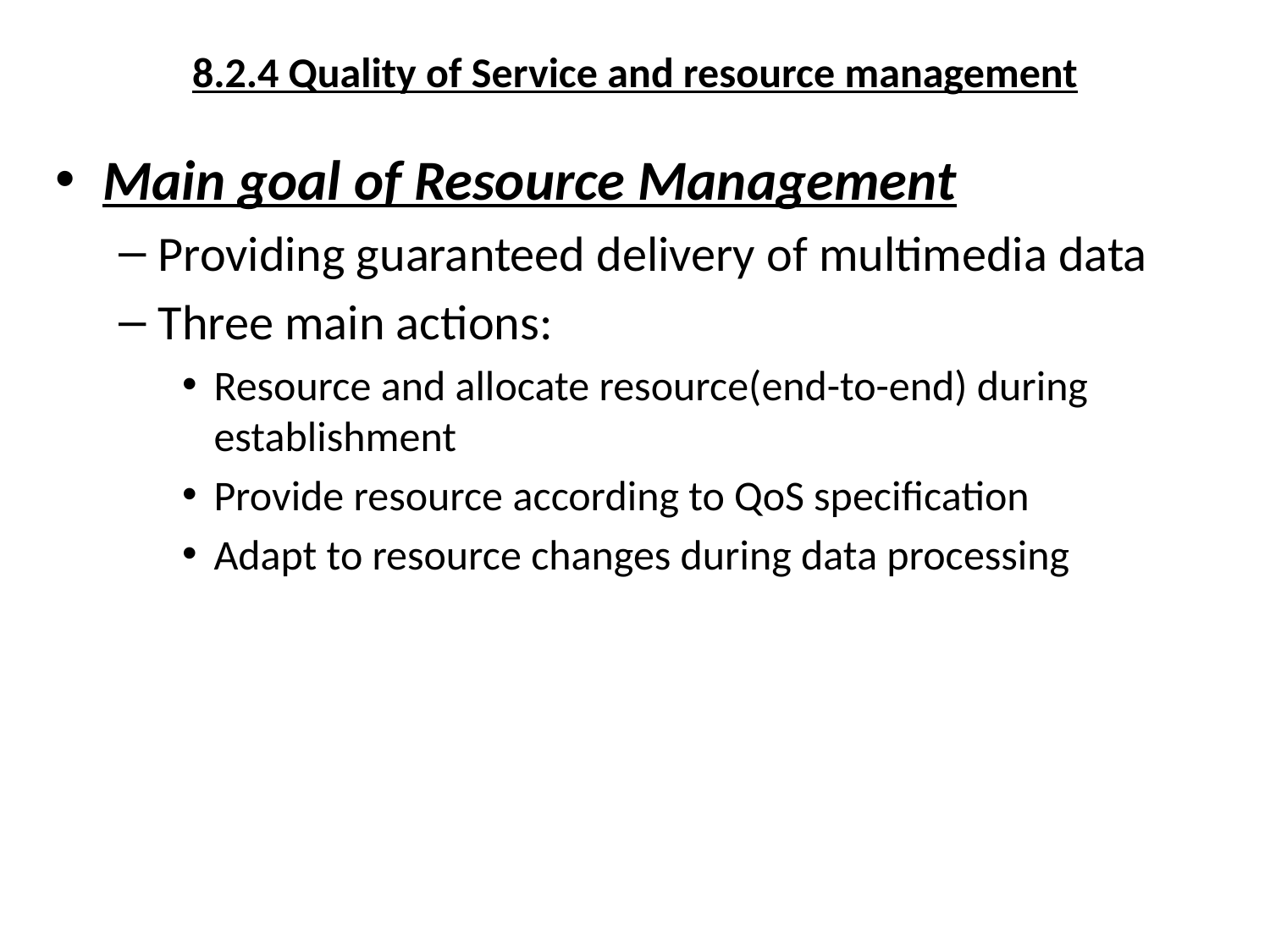

# 8.2.4 Quality of Service and resource management
Main goal of Resource Management
Providing guaranteed delivery of multimedia data
Three main actions:
Resource and allocate resource(end-to-end) during establishment
Provide resource according to QoS specification
Adapt to resource changes during data processing